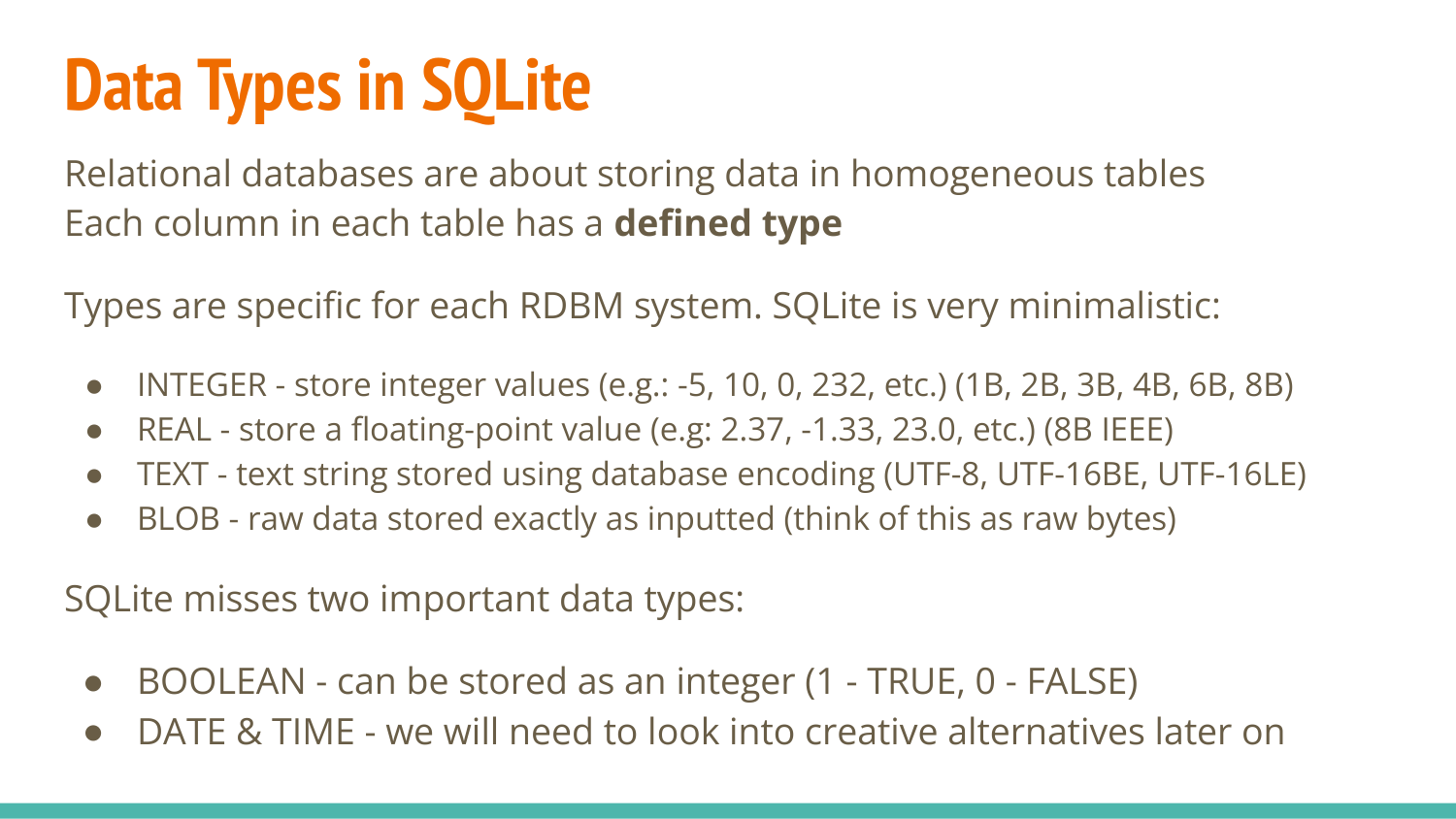

# Data Types in SQLite
Relational databases are about storing data in homogeneous tables
Each column in each table has a defined type
Types are specific for each RDBM system. SQLite is very minimalistic:
INTEGER - store integer values (e.g.: -5, 10, 0, 232, etc.) (1B, 2B, 3B, 4B, 6B, 8B)
REAL - store a floating-point value (e.g: 2.37, -1.33, 23.0, etc.) (8B IEEE)
TEXT - text string stored using database encoding (UTF-8, UTF-16BE, UTF-16LE)
BLOB - raw data stored exactly as inputted (think of this as raw bytes)
SQLite misses two important data types:
BOOLEAN - can be stored as an integer (1 - TRUE, 0 - FALSE)
DATE & TIME - we will need to look into creative alternatives later on